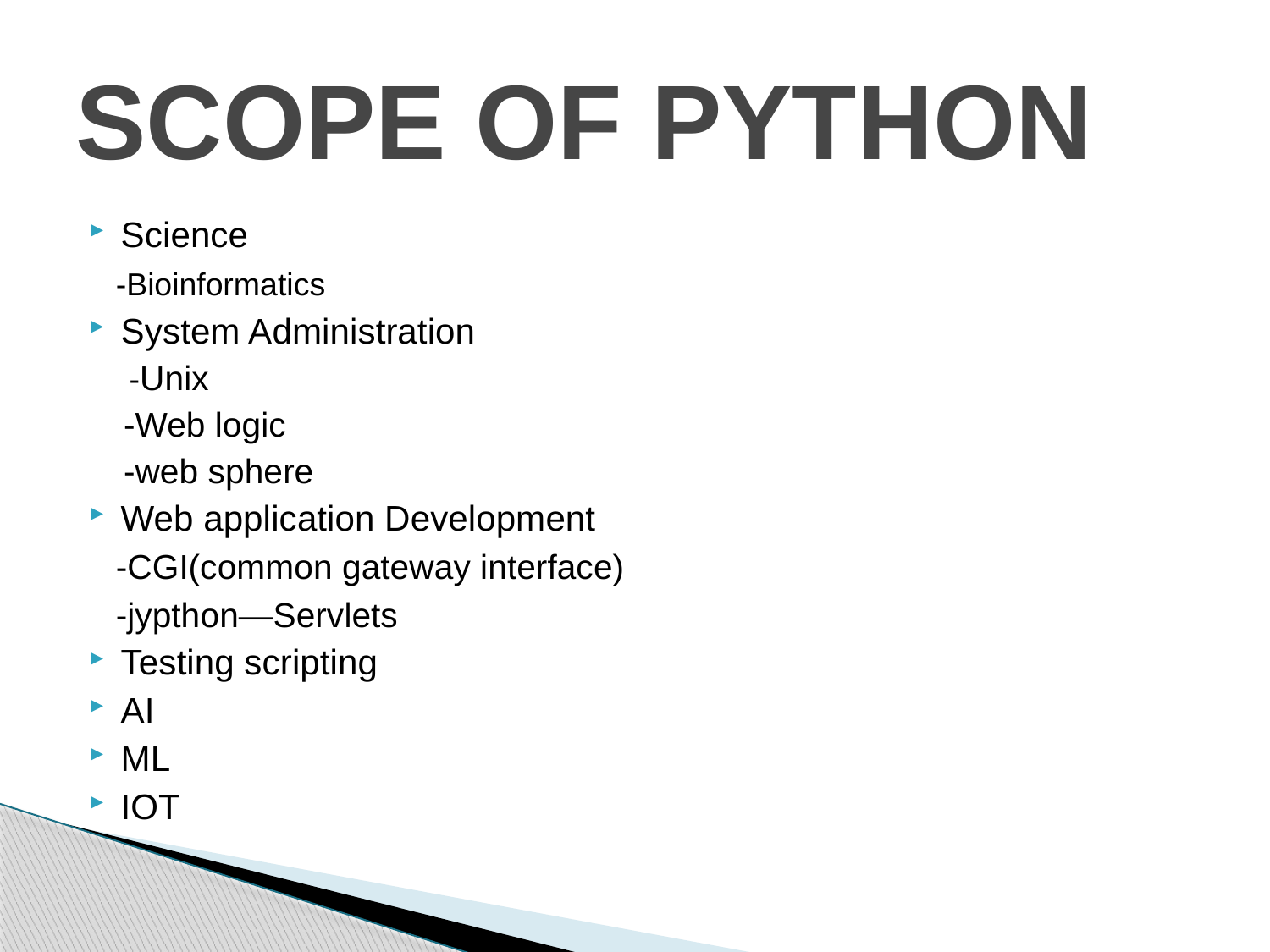

# SCOPE OF PYTHON
Science
    -Bioinformatics
System Administration
      -Unix
     -Web logic
     -web sphere
Web application Development
    -CGI(common gateway interface)
    -jypthon—Servlets
Testing scripting
AI
ML
IOT